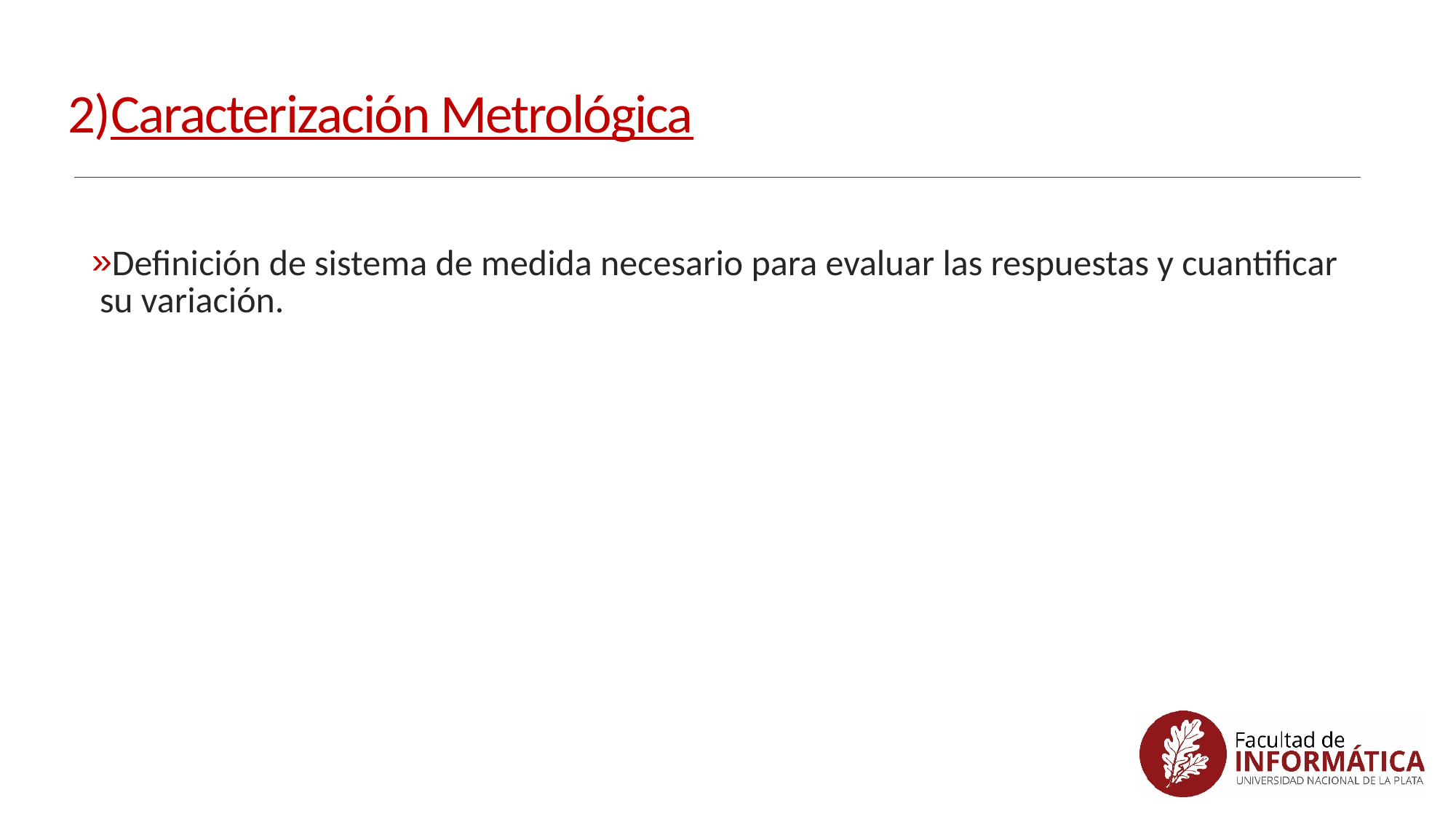

# 2)Caracterización Metrológica
Definición de sistema de medida necesario para evaluar las respuestas y cuantificar su variación.